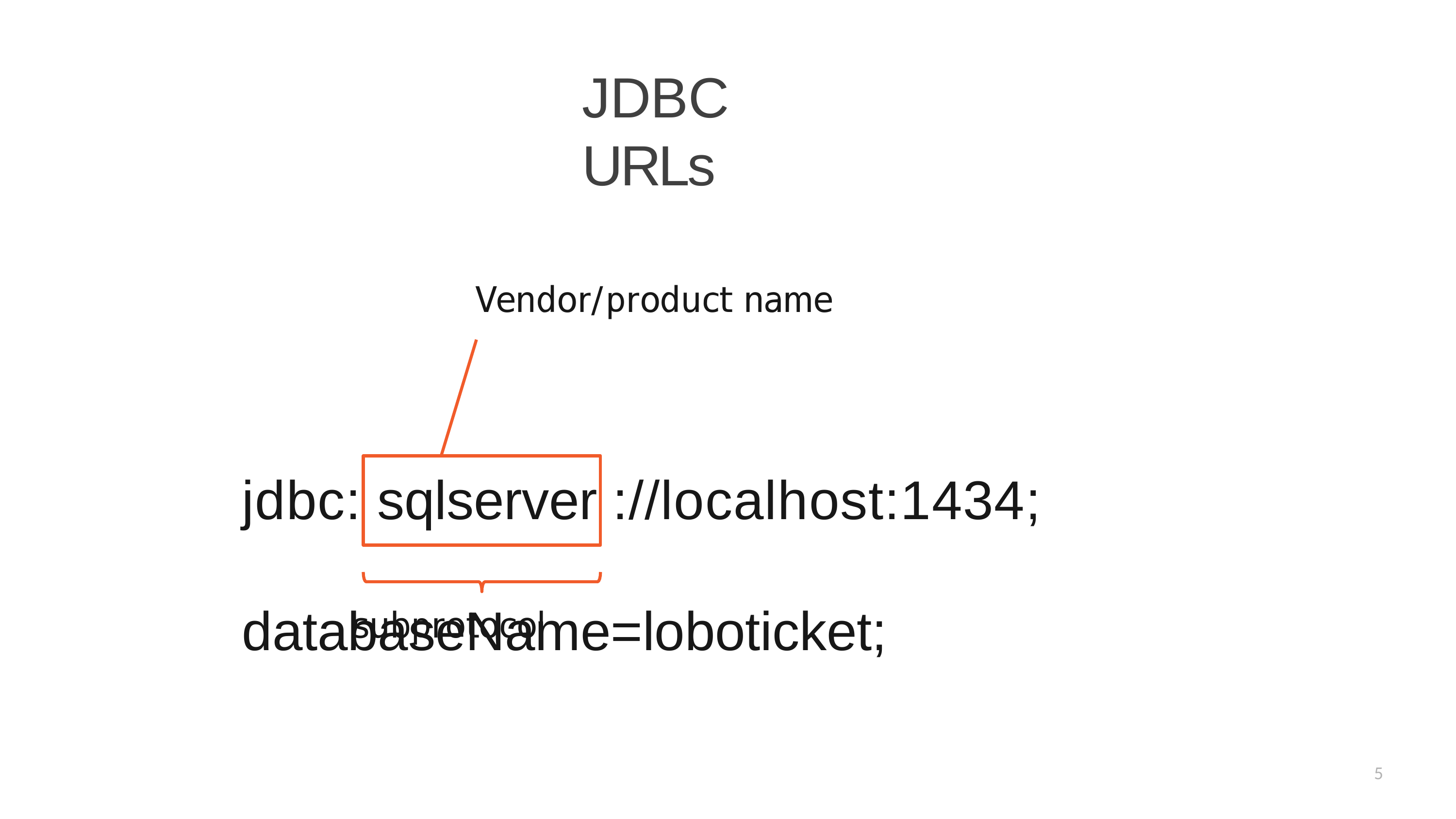

# JDBC URLs
Vendor/product name

jdbc: sqlserver ://localhost:1434; 				       					      databaseName=loboticket;

subprotocol
5